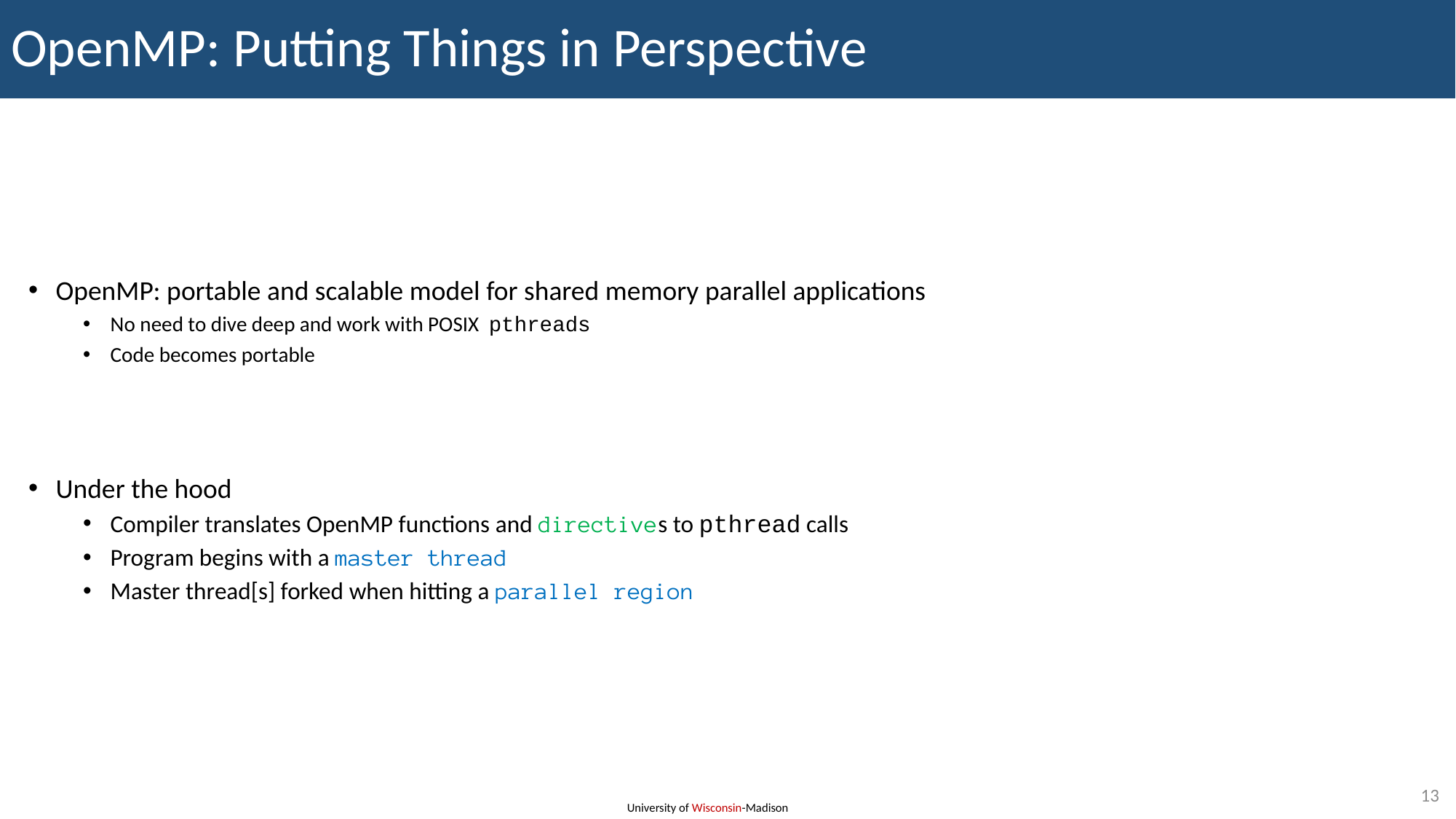

# OpenMP: Putting Things in Perspective

OpenMP: portable and scalable model for shared memory parallel applications
No need to dive deep and work with POSIX  pthreads
Code becomes portable

Under the hood
Compiler translates OpenMP functions and directives to pthread calls
Program begins with a master thread
Master thread[s] forked when hitting a parallel region
13